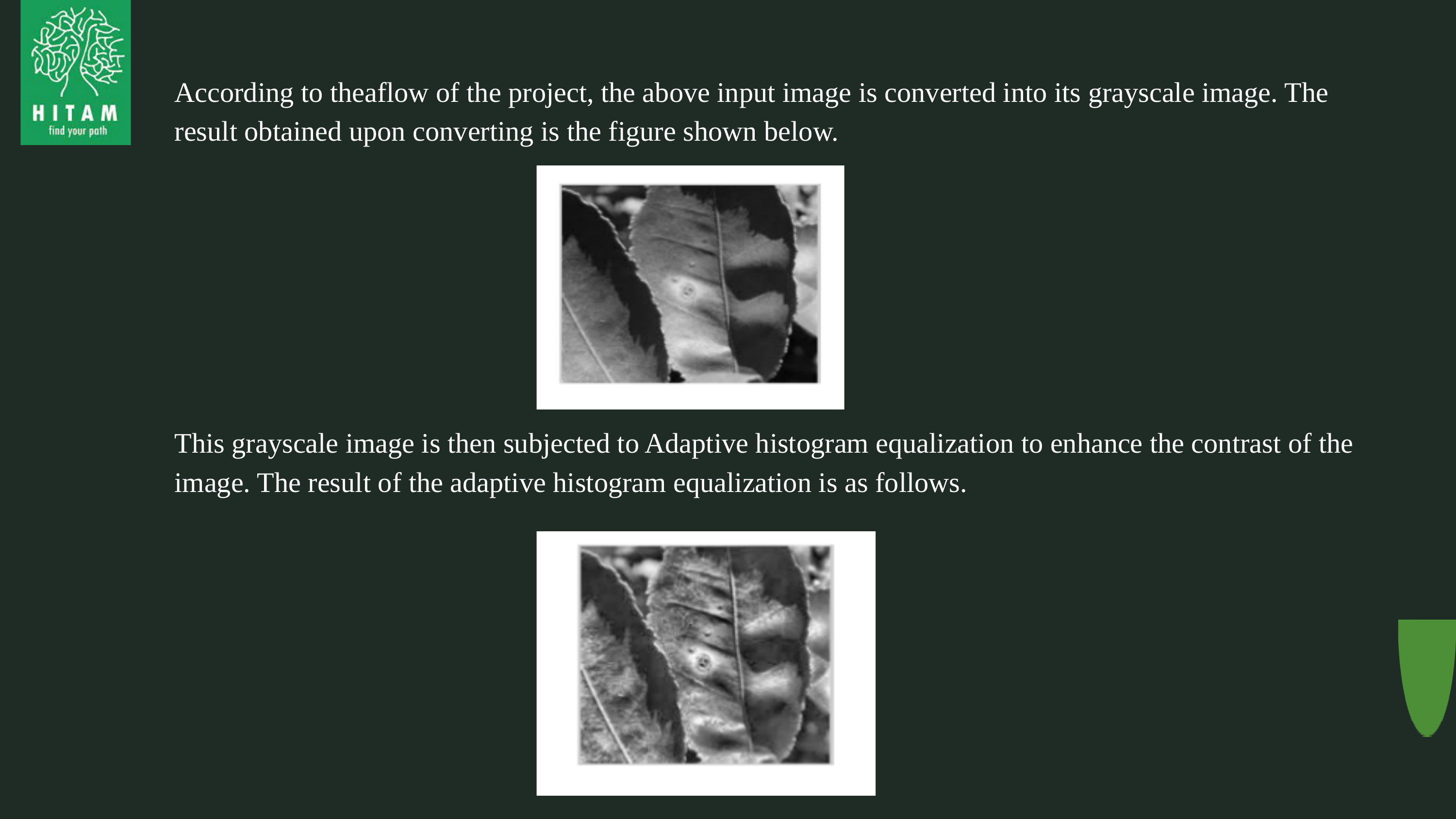

According to theaflow of the project, the above input image is converted into its grayscale image. The result obtained upon converting is the figure shown below.

This grayscale image is then subjected to Adaptive histogram equalization to enhance the contrast of the image. The result of the adaptive histogram equalization is as follows.